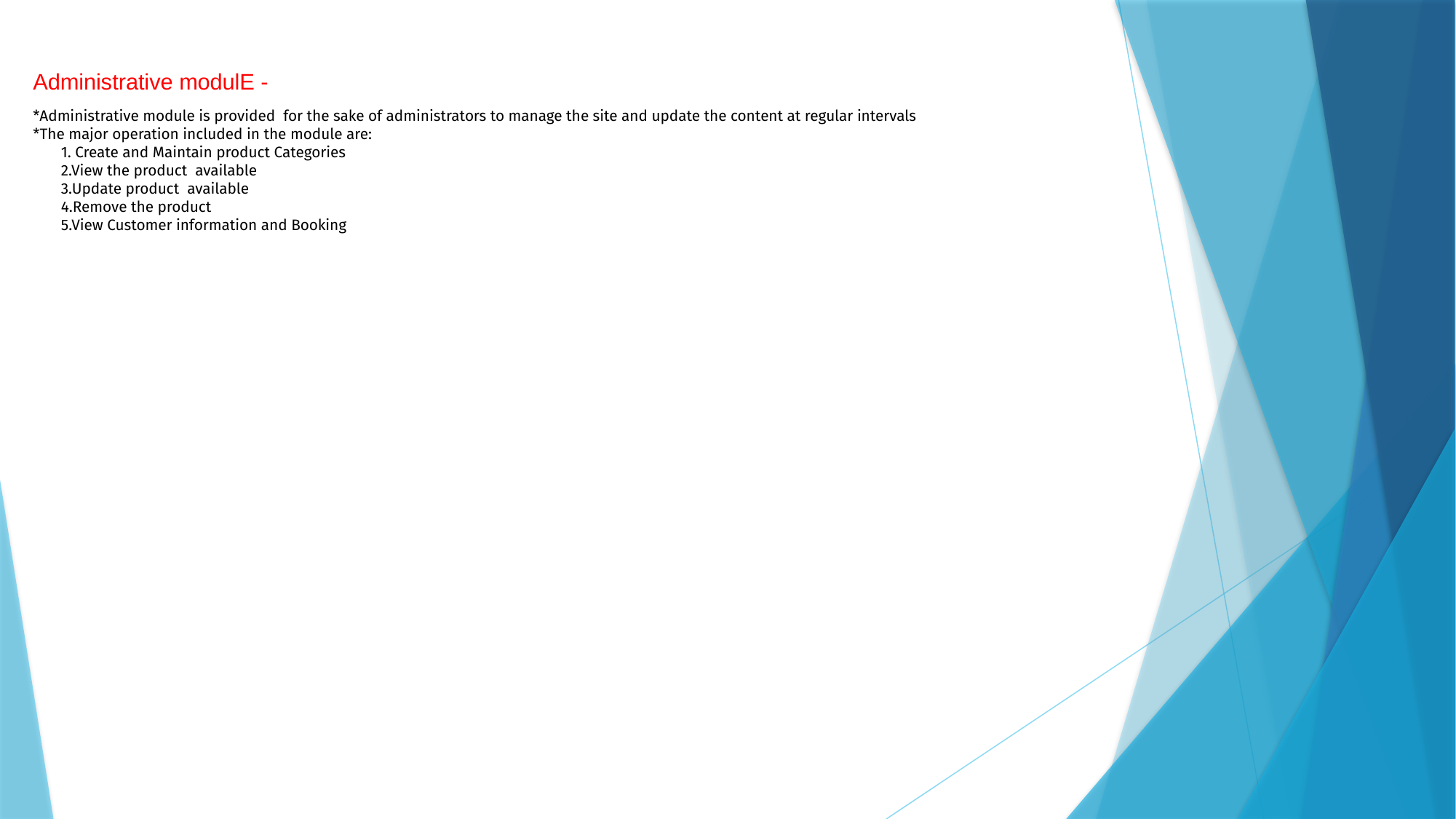

# Administrative modulE - *Administrative module is provided  for the sake of administrators to manage the site and update the content at regular intervals *The major operation included in the module are: 1. Create and Maintain product Categories 2.View the product  available 3.Update product  available 4.Remove the product 5.View Customer information and Booking